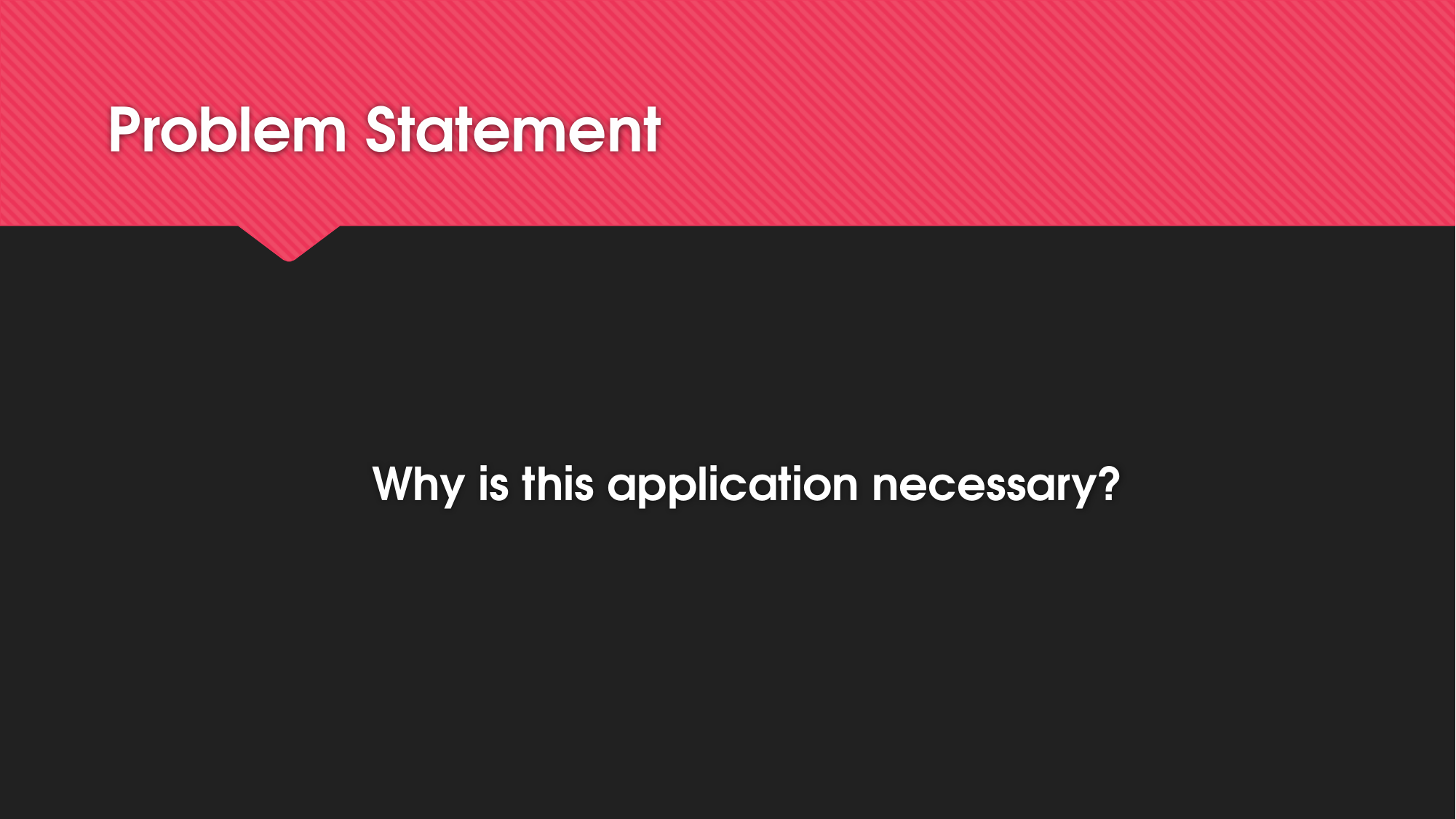

# Problem Statement
Why is this application necessary?